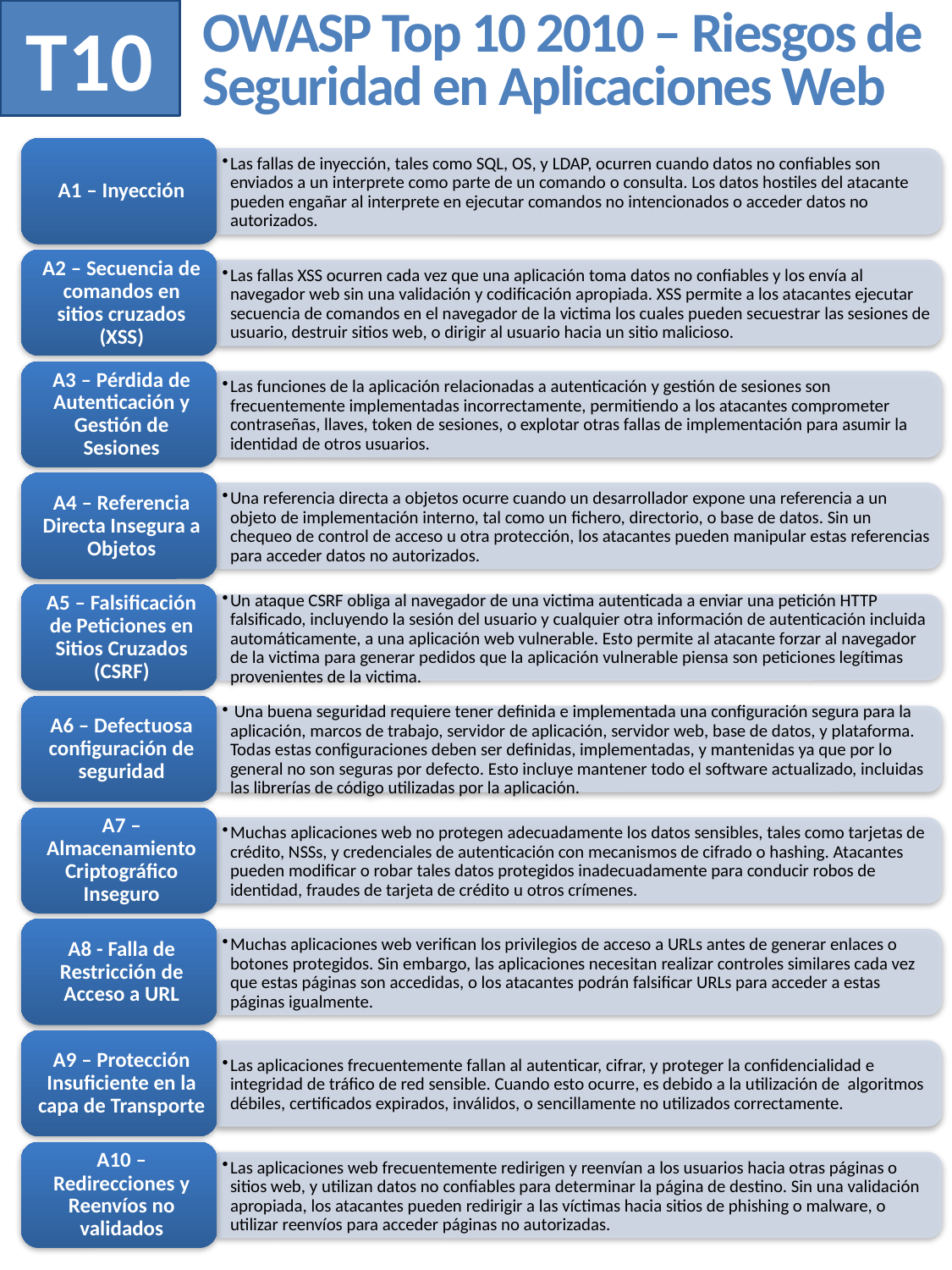

T10
# OWASP Top 10 2010 – Riesgos de Seguridad en Aplicaciones Web
Las fallas de inyección, tales como SQL, OS, y LDAP, ocurren cuando datos no confiables son enviados a un interprete como parte de un comando o consulta. Los datos hostiles del atacante pueden engañar al interprete en ejecutar comandos no intencionados o acceder datos no autorizados.
A1 – Inyección
Las fallas XSS ocurren cada vez que una aplicación toma datos no confiables y los envía al navegador web sin una validación y codificación apropiada. XSS permite a los atacantes ejecutar secuencia de comandos en el navegador de la victima los cuales pueden secuestrar las sesiones de usuario, destruir sitios web, o dirigir al usuario hacia un sitio malicioso.
A2 – Secuencia de comandos en sitios cruzados (XSS)
Las funciones de la aplicación relacionadas a autenticación y gestión de sesiones son frecuentemente implementadas incorrectamente, permitiendo a los atacantes comprometer contraseñas, llaves, token de sesiones, o explotar otras fallas de implementación para asumir la identidad de otros usuarios.
A3 – Pérdida de Autenticación y Gestión de Sesiones
Una referencia directa a objetos ocurre cuando un desarrollador expone una referencia a un objeto de implementación interno, tal como un fichero, directorio, o base de datos. Sin un chequeo de control de acceso u otra protección, los atacantes pueden manipular estas referencias para acceder datos no autorizados.
A4 – Referencia Directa Insegura a Objetos
Un ataque CSRF obliga al navegador de una victima autenticada a enviar una petición HTTP falsificado, incluyendo la sesión del usuario y cualquier otra información de autenticación incluida automáticamente, a una aplicación web vulnerable. Esto permite al atacante forzar al navegador de la victima para generar pedidos que la aplicación vulnerable piensa son peticiones legítimas provenientes de la victima.
A5 – Falsificación de Peticiones en Sitios Cruzados (CSRF)
 Una buena seguridad requiere tener definida e implementada una configuración segura para la aplicación, marcos de trabajo, servidor de aplicación, servidor web, base de datos, y plataforma. Todas estas configuraciones deben ser definidas, implementadas, y mantenidas ya que por lo general no son seguras por defecto. Esto incluye mantener todo el software actualizado, incluidas las librerías de código utilizadas por la aplicación.
A6 – Defectuosa configuración de seguridad
Muchas aplicaciones web no protegen adecuadamente los datos sensibles, tales como tarjetas de crédito, NSSs, y credenciales de autenticación con mecanismos de cifrado o hashing. Atacantes pueden modificar o robar tales datos protegidos inadecuadamente para conducir robos de identidad, fraudes de tarjeta de crédito u otros crímenes.
A7 – Almacenamiento Criptográfico Inseguro
Muchas aplicaciones web verifican los privilegios de acceso a URLs antes de generar enlaces o botones protegidos. Sin embargo, las aplicaciones necesitan realizar controles similares cada vez que estas páginas son accedidas, o los atacantes podrán falsificar URLs para acceder a estas páginas igualmente.
A8 - Falla de Restricción de Acceso a URL
Las aplicaciones frecuentemente fallan al autenticar, cifrar, y proteger la confidencialidad e integridad de tráfico de red sensible. Cuando esto ocurre, es debido a la utilización de  algoritmos débiles, certificados expirados, inválidos, o sencillamente no utilizados correctamente.
A9 – Protección Insuficiente en la capa de Transporte
Las aplicaciones web frecuentemente redirigen y reenvían a los usuarios hacia otras páginas o sitios web, y utilizan datos no confiables para determinar la página de destino. Sin una validación apropiada, los atacantes pueden redirigir a las víctimas hacia sitios de phishing o malware, o utilizar reenvíos para acceder páginas no autorizadas.
A10 – Redirecciones y Reenvíos no validados